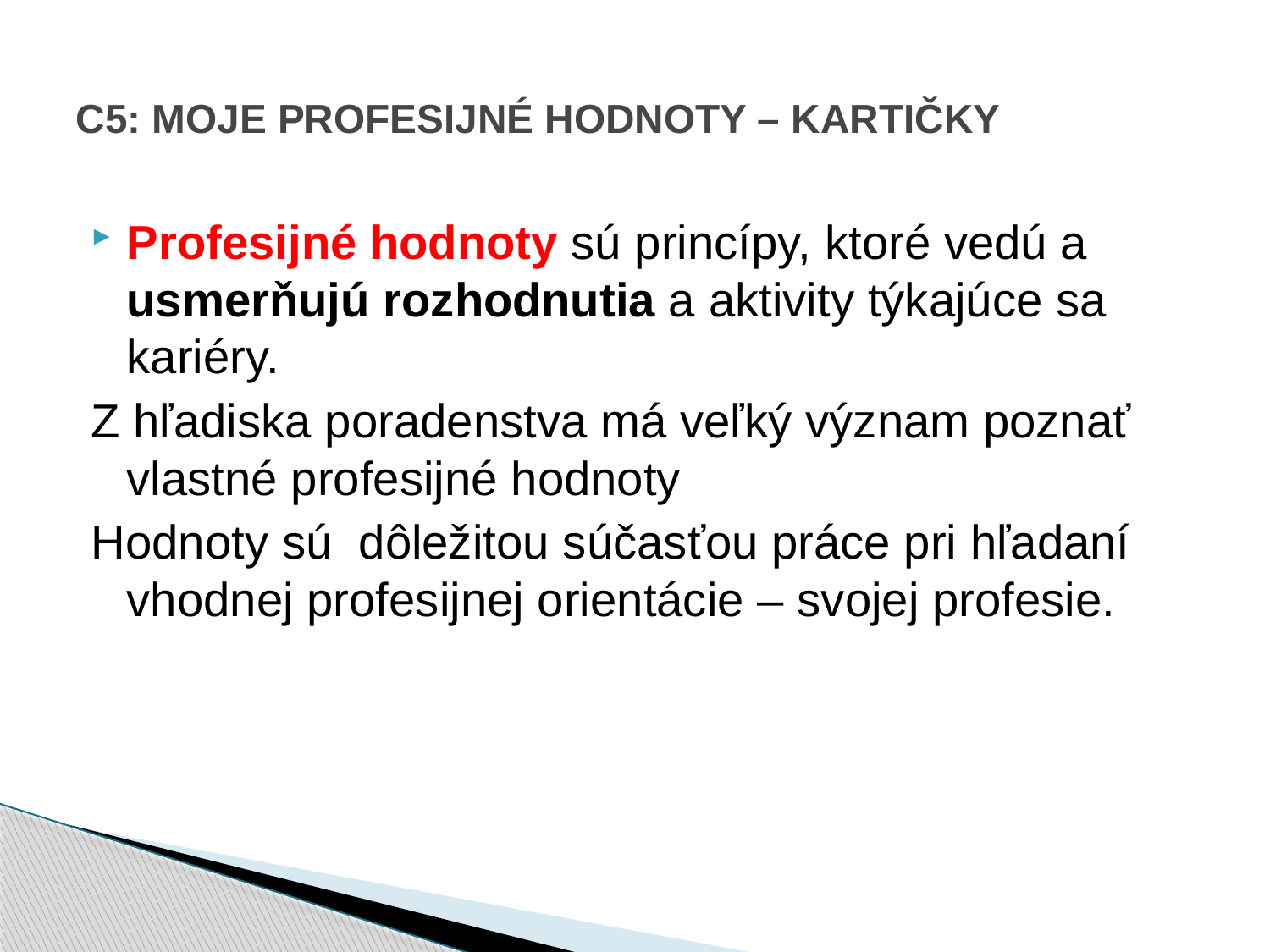

# C5: MOJe profesijné hodnoty – kartičky
Profesijné hodnoty sú princípy, ktoré vedú a usmerňujú rozhodnutia a aktivity týkajúce sa kariéry.
Z hľadiska poradenstva má veľký význam poznať   vlastné profesijné hodnoty
Hodnoty sú  dôležitou súčasťou práce pri hľadaní vhodnej profesijnej orientácie – svojej profesie.